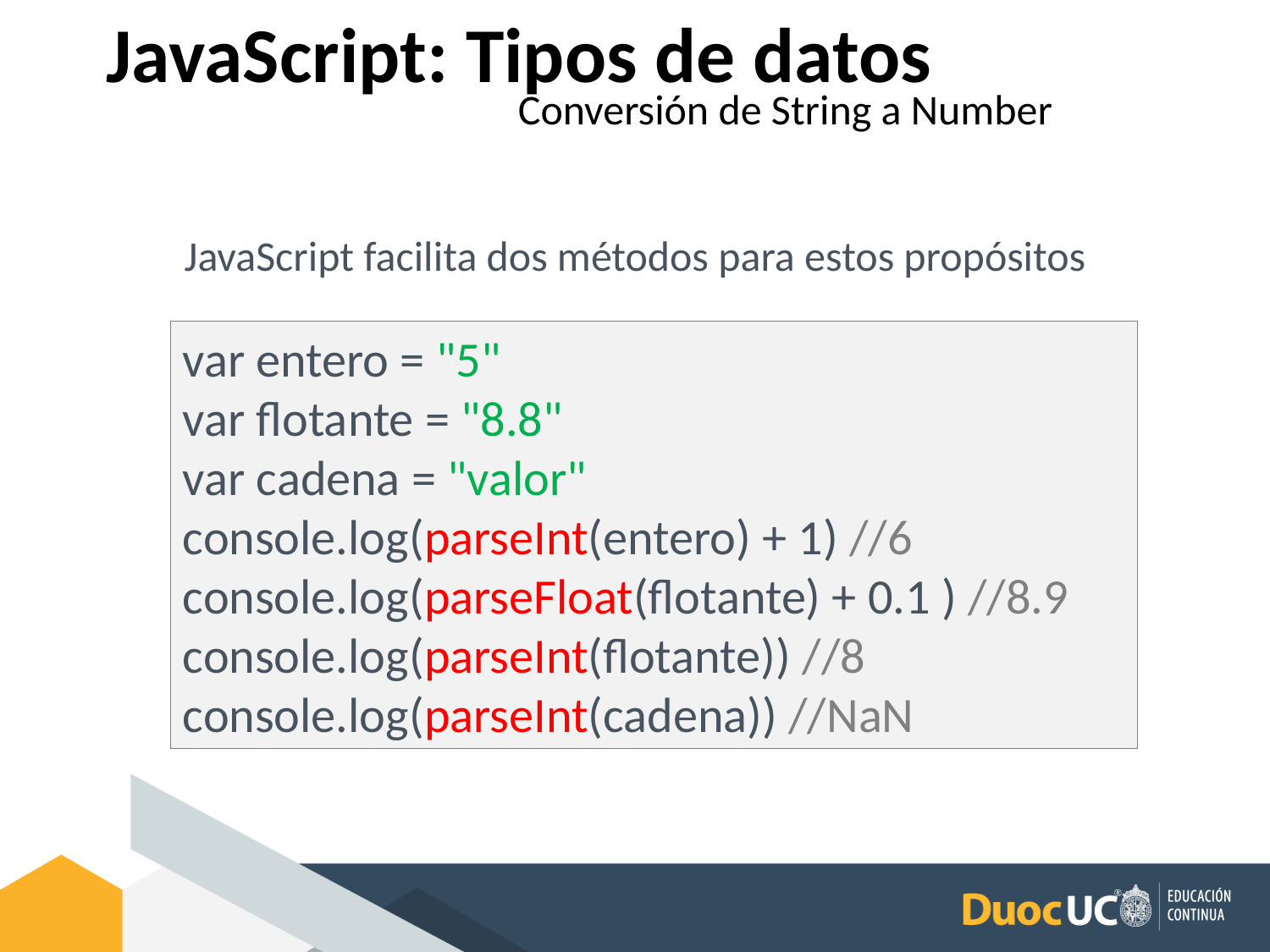

JavaScript: Tipos de datos
Conversión de String a Number
JavaScript facilita dos métodos para estos propósitos
var entero = "5"
var flotante = "8.8"
var cadena = "valor"
console.log(parseInt(entero) + 1) //6
console.log(parseFloat(flotante) + 0.1 ) //8.9
console.log(parseInt(flotante)) //8
console.log(parseInt(cadena)) //NaN